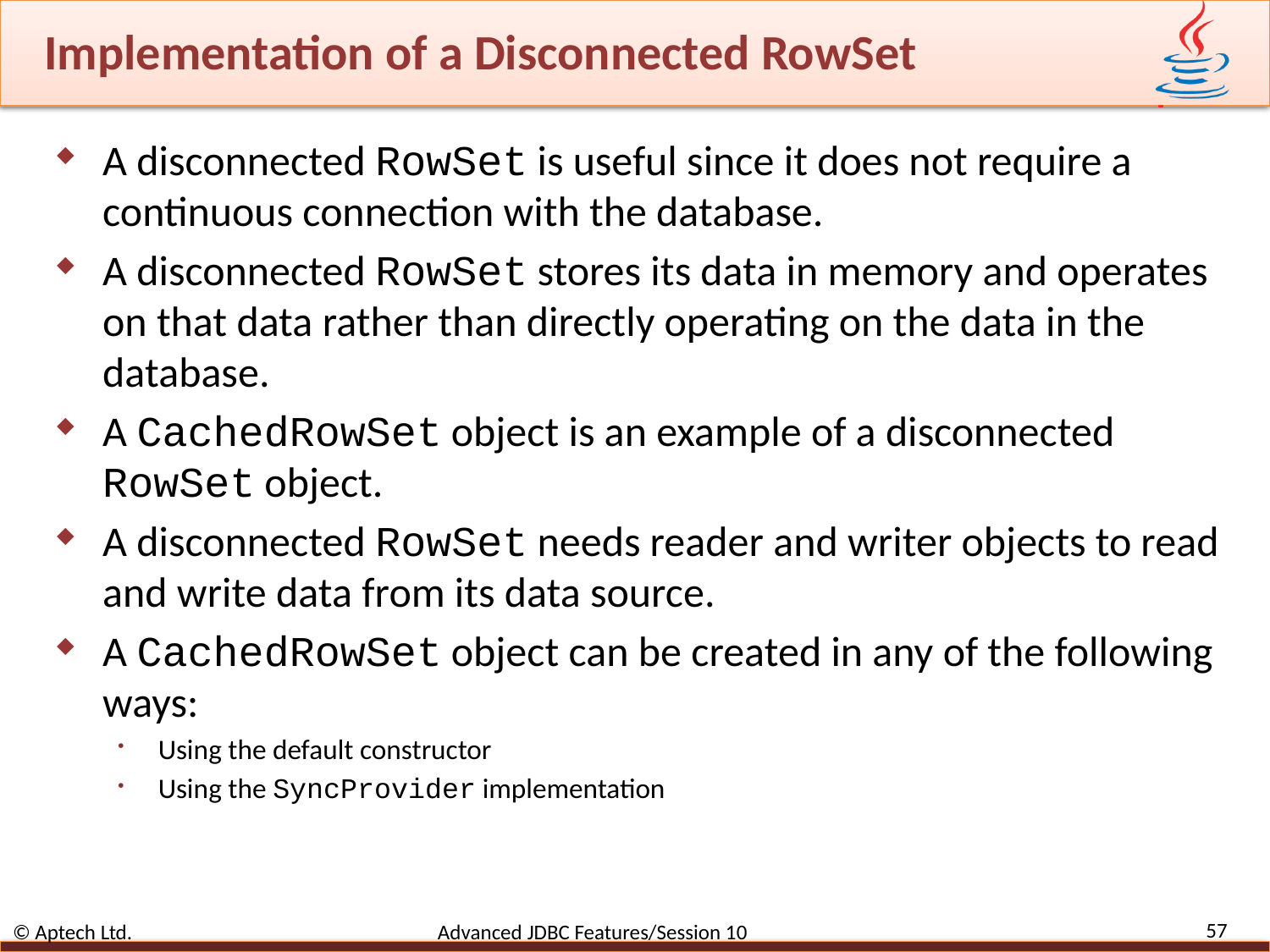

# Implementation of a Disconnected RowSet
A disconnected RowSet is useful since it does not require a continuous connection with the database.
A disconnected RowSet stores its data in memory and operates on that data rather than directly operating on the data in the database.
A CachedRowSet object is an example of a disconnected RowSet object.
A disconnected RowSet needs reader and writer objects to read and write data from its data source.
A CachedRowSet object can be created in any of the following ways:
Using the default constructor
Using the SyncProvider implementation

57
© Aptech Ltd.                                                               Advanced JDBC Features/Session 10